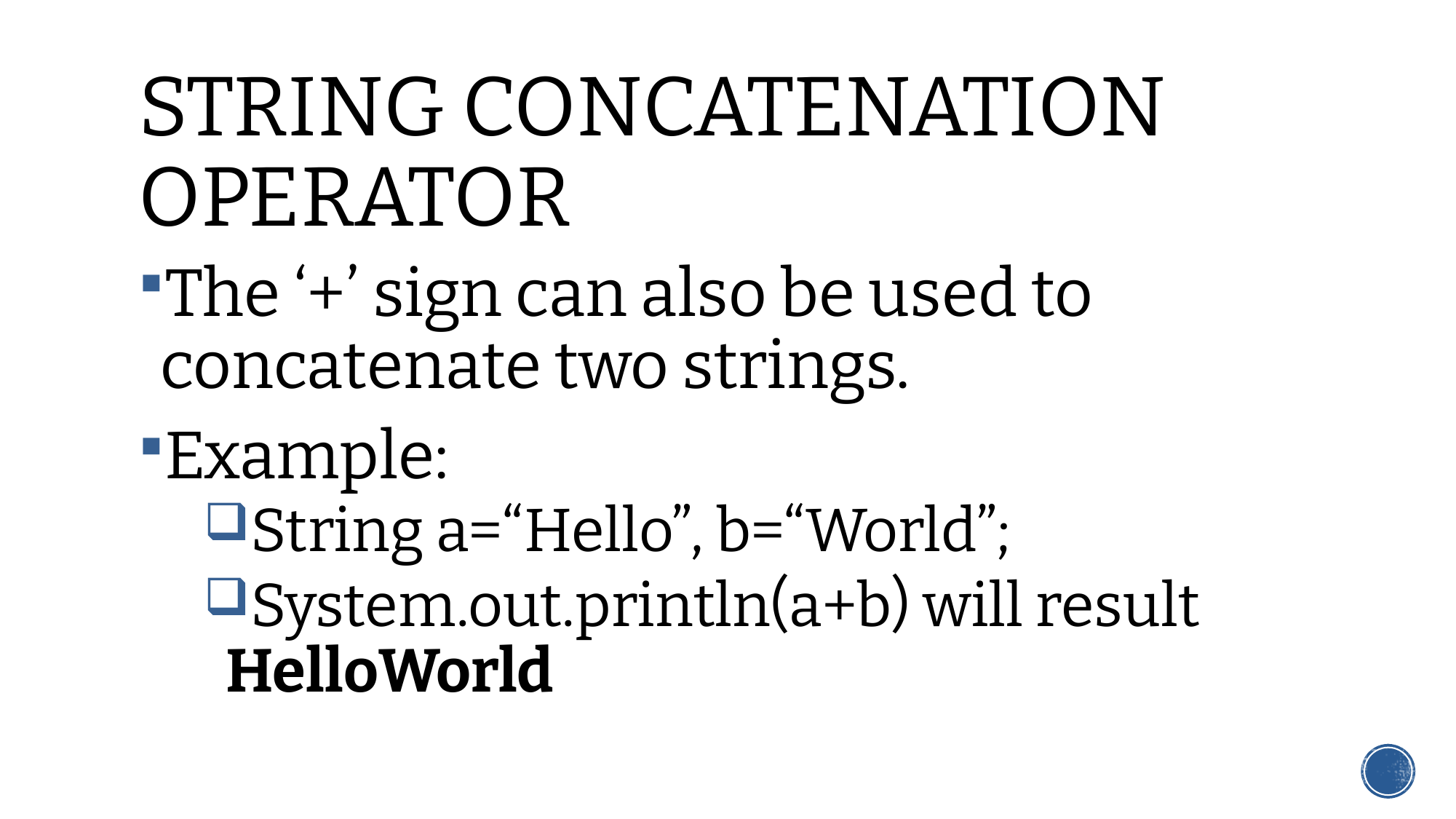

# String concatenation operator
The ‘+’ sign can also be used to concatenate two strings.
Example:
String a=“Hello”, b=“World”;
System.out.println(a+b) will result HelloWorld